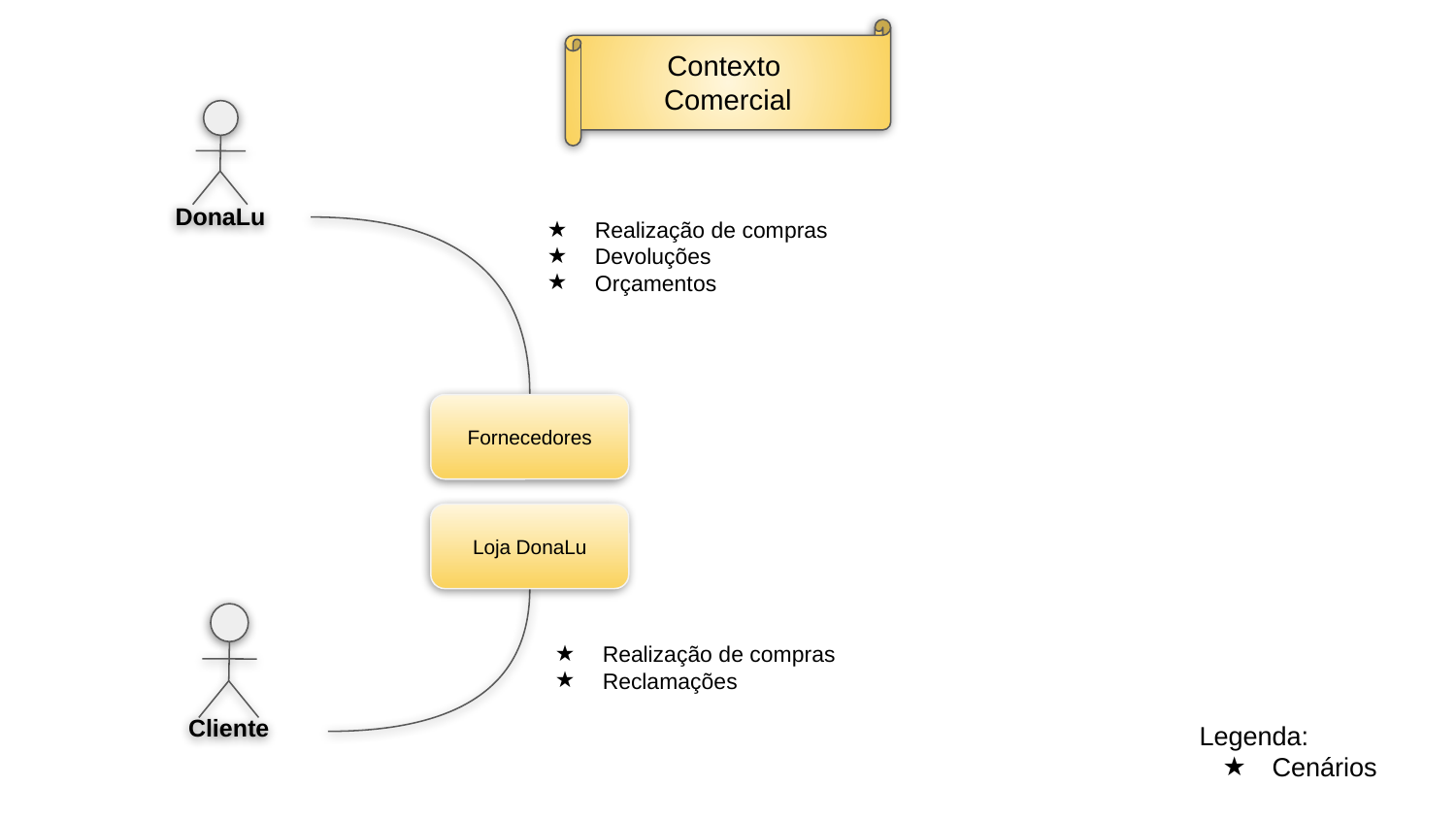

Contexto
Comercial

DonaLu
Realização de compras
Devoluções
Orçamentos

Fornecedores
Loja DonaLu

Cliente

Realização de compras
Reclamações
Legenda:
Cenários